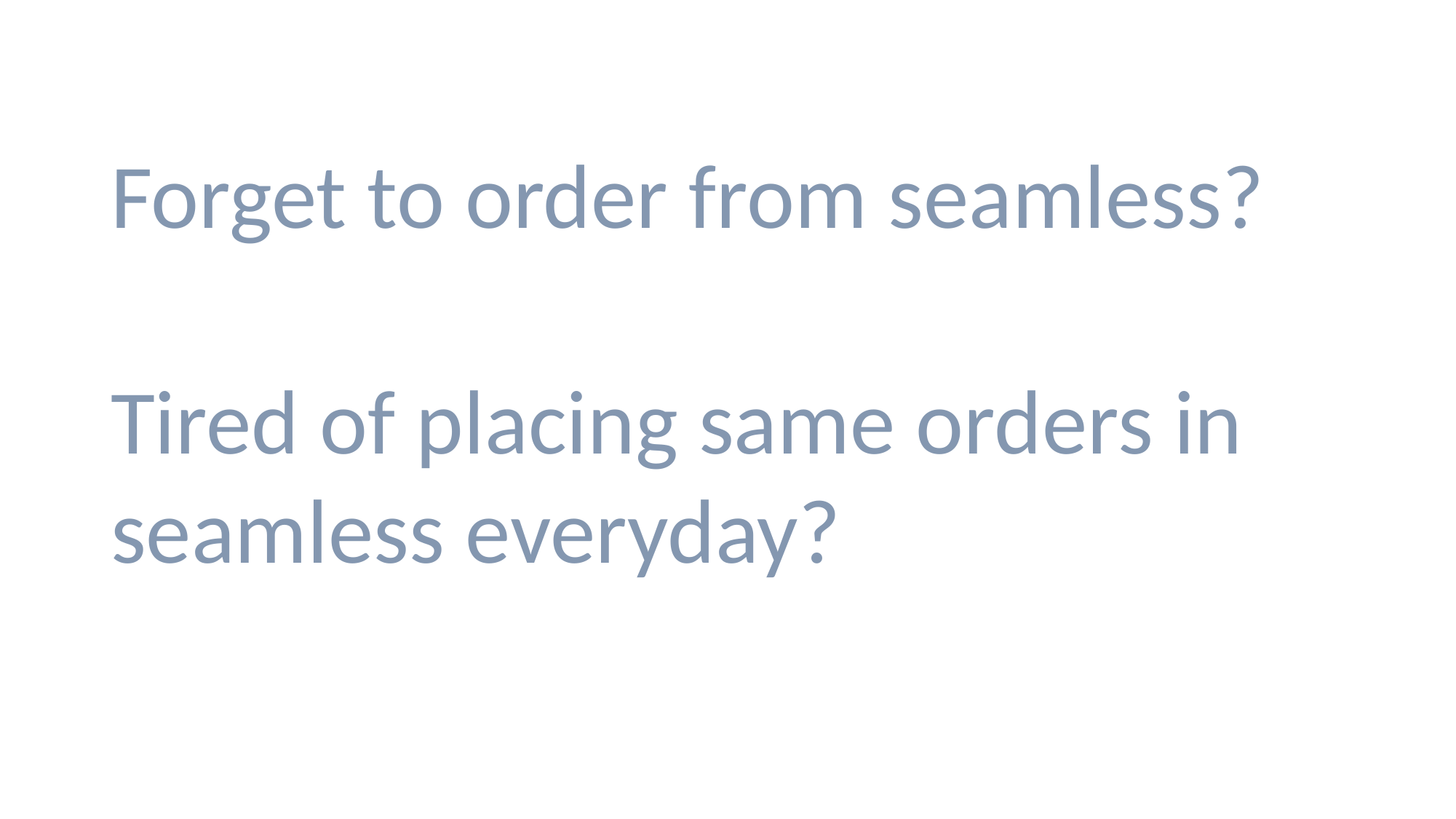

Forget to order from seamless?

Tired of placing same orders in seamless everyday?